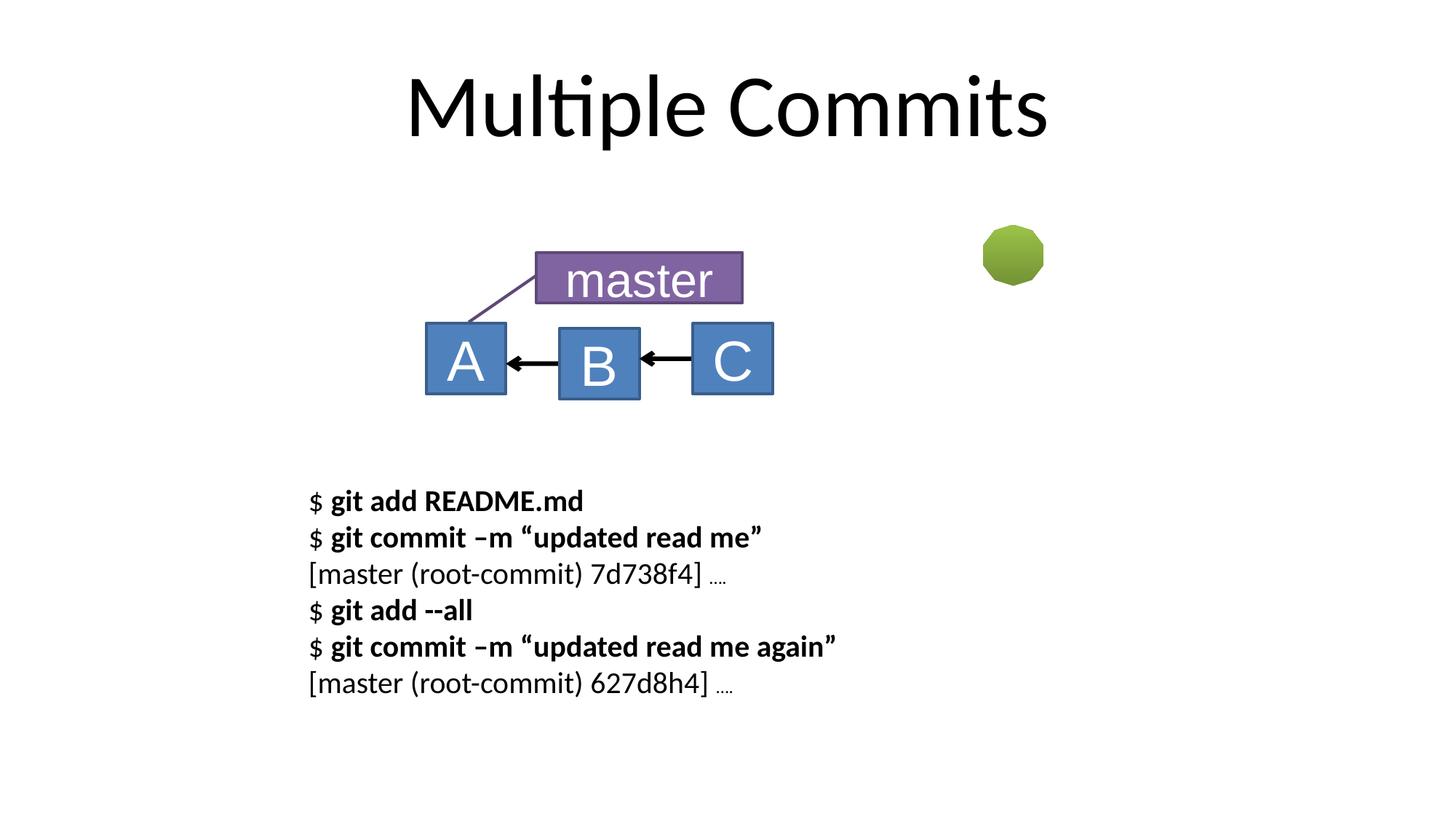

Multiple Commits

master
A
C
B

$ git add README.md
$ git commit –m “updated read me”
[master (root-commit) 7d738f4] ….
$ git add --all
$ git commit –m “updated read me again”
[master (root-commit) 627d8h4] ….